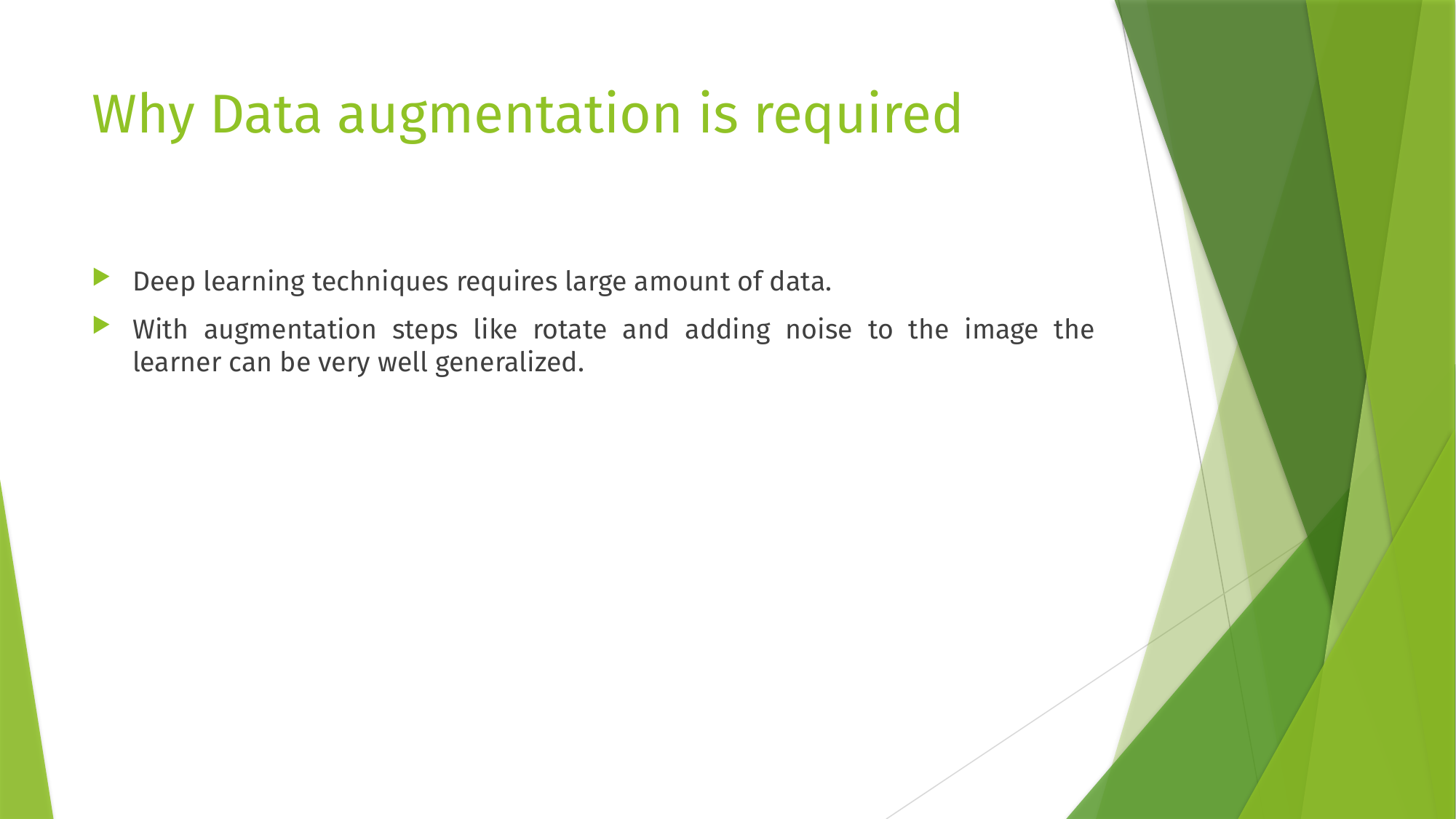

# Why Data augmentation is required
Deep learning techniques requires large amount of data.
With augmentation steps like rotate and adding noise to the image the learner can be very well generalized.